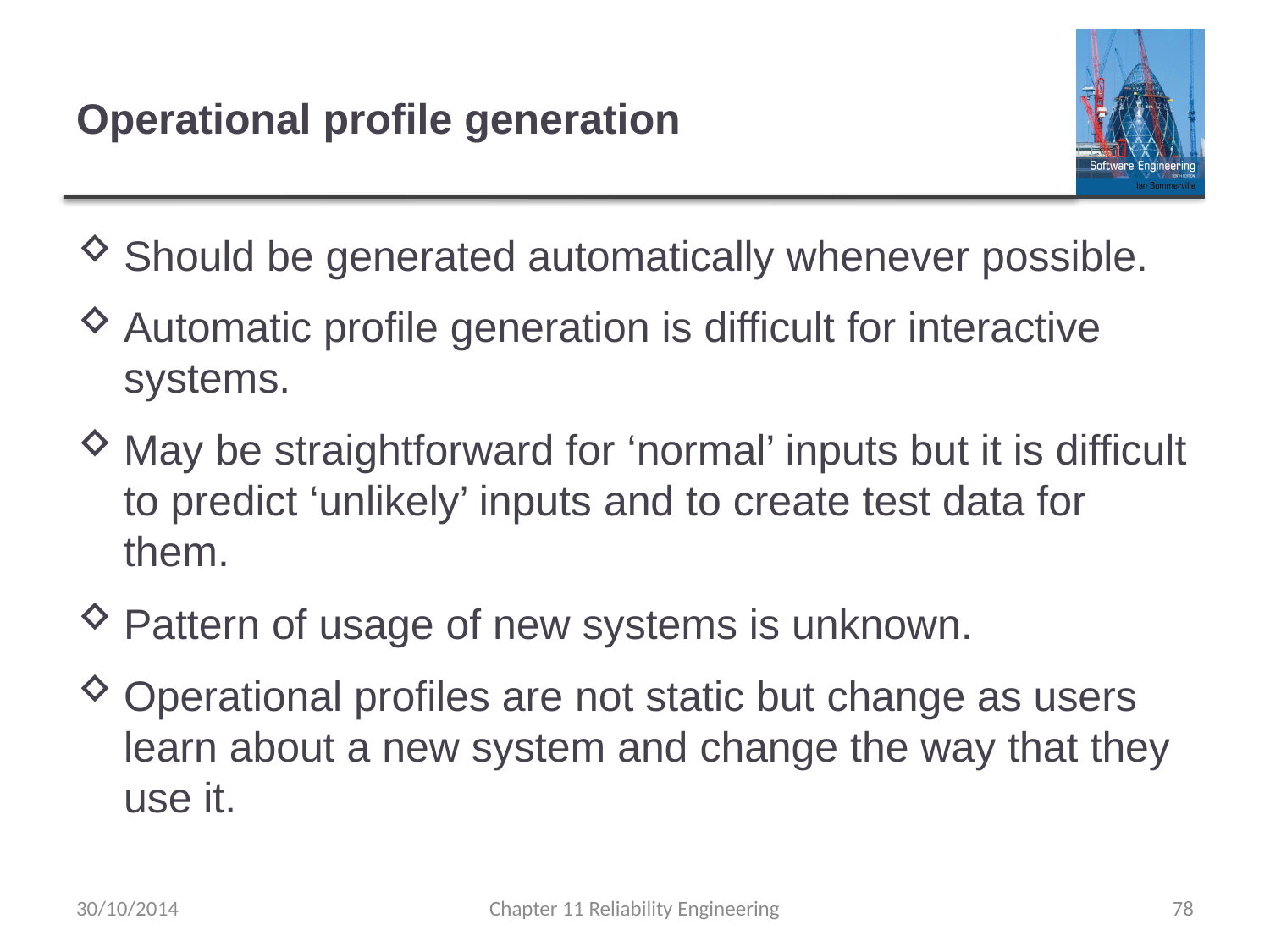

# Operational profile generation
Should be generated automatically whenever possible.
Automatic profile generation is difficult for interactive systems.
May be straightforward for ‘normal’ inputs but it is difficult to predict ‘unlikely’ inputs and to create test data for them.
Pattern of usage of new systems is unknown.
Operational profiles are not static but change as users learn about a new system and change the way that they use it.
30/10/2014
Chapter 11 Reliability Engineering
78